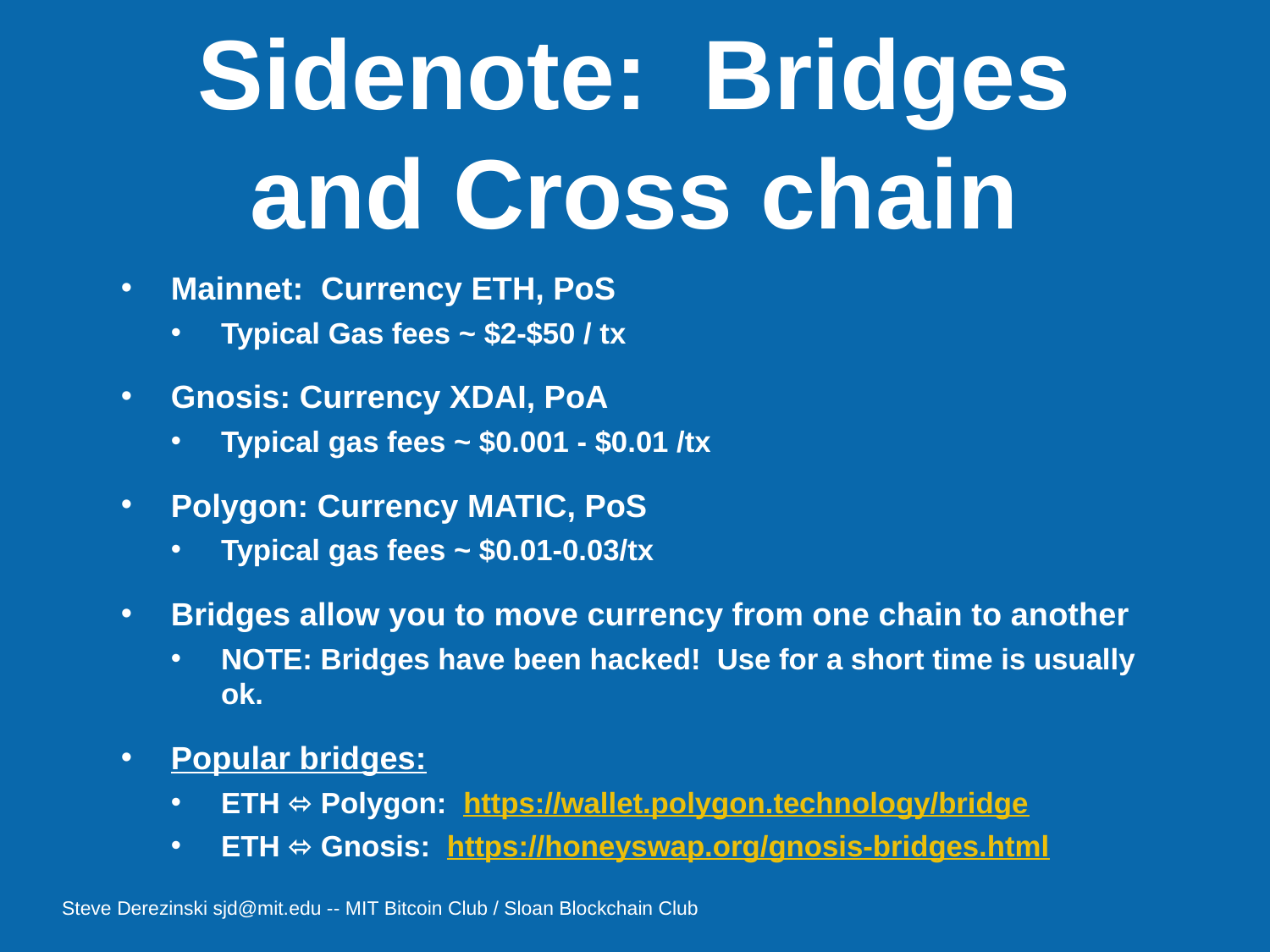

# Sidenote:  Bridges and Cross chain
Mainnet:  Currency ETH, PoS
Typical Gas fees ~ $2-$50 / tx
Gnosis: Currency XDAI, PoA
Typical gas fees ~ $0.001 - $0.01 /tx
Polygon: Currency MATIC, PoS
Typical gas fees ~ $0.01-0.03/tx
Bridges allow you to move currency from one chain to another
NOTE: Bridges have been hacked!  Use for a short time is usually ok.
Popular bridges:
ETH ⬄ Polygon:  https://wallet.polygon.technology/bridge
ETH ⬄ Gnosis:  https://honeyswap.org/gnosis-bridges.html

Steve Derezinski sjd@mit.edu -- MIT Bitcoin Club / Sloan Blockchain Club